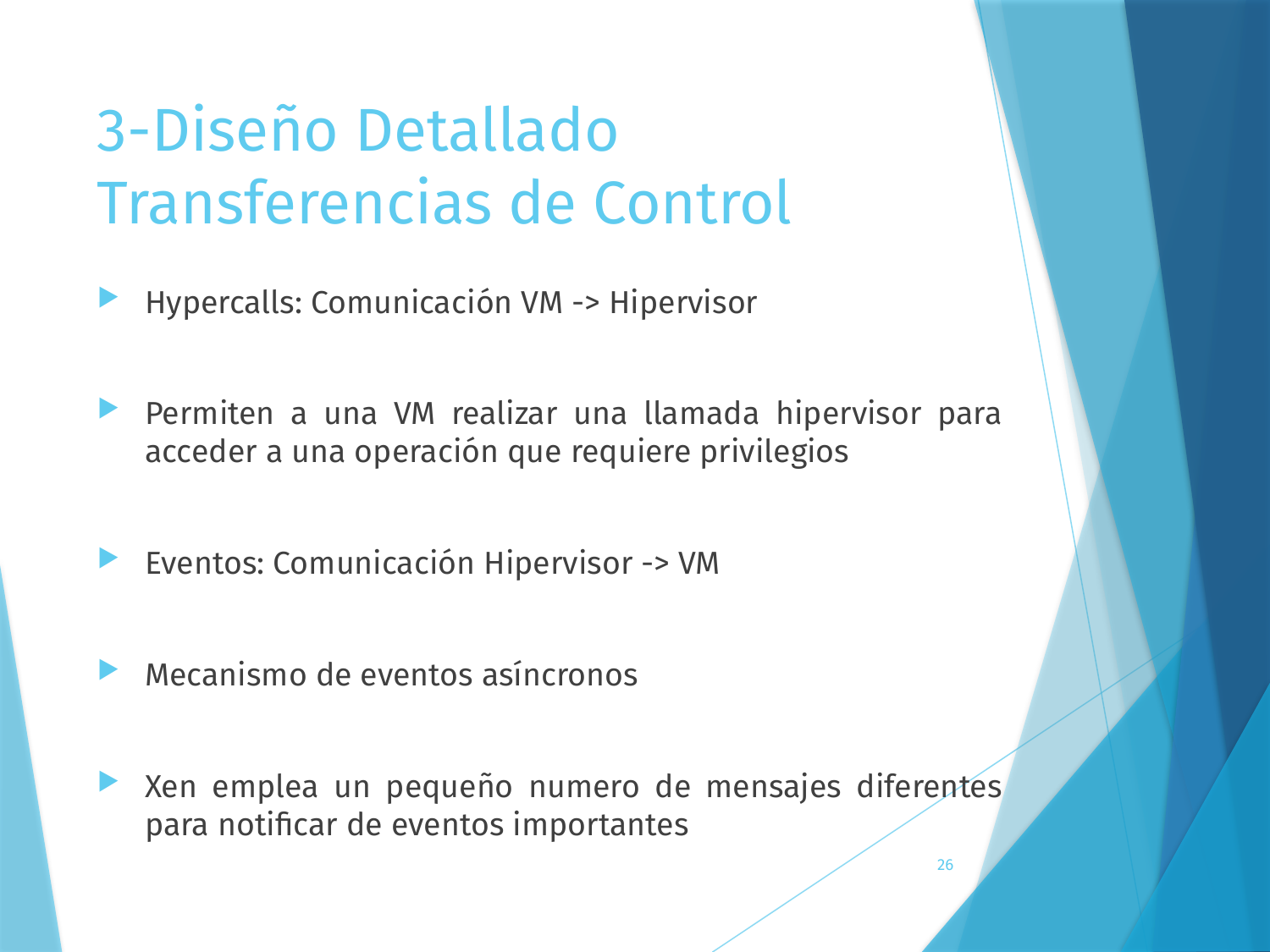

3-Diseño Detallado
Transferencias de Control
Hypercalls: Comunicación VM -> Hipervisor

Permiten a una VM realizar una llamada hipervisor para acceder a una operación que requiere privilegios

Eventos: Comunicación Hipervisor -> VM

Mecanismo de eventos asíncronos

Xen emplea un pequeño numero de mensajes diferentes para notificar de eventos importantes
26